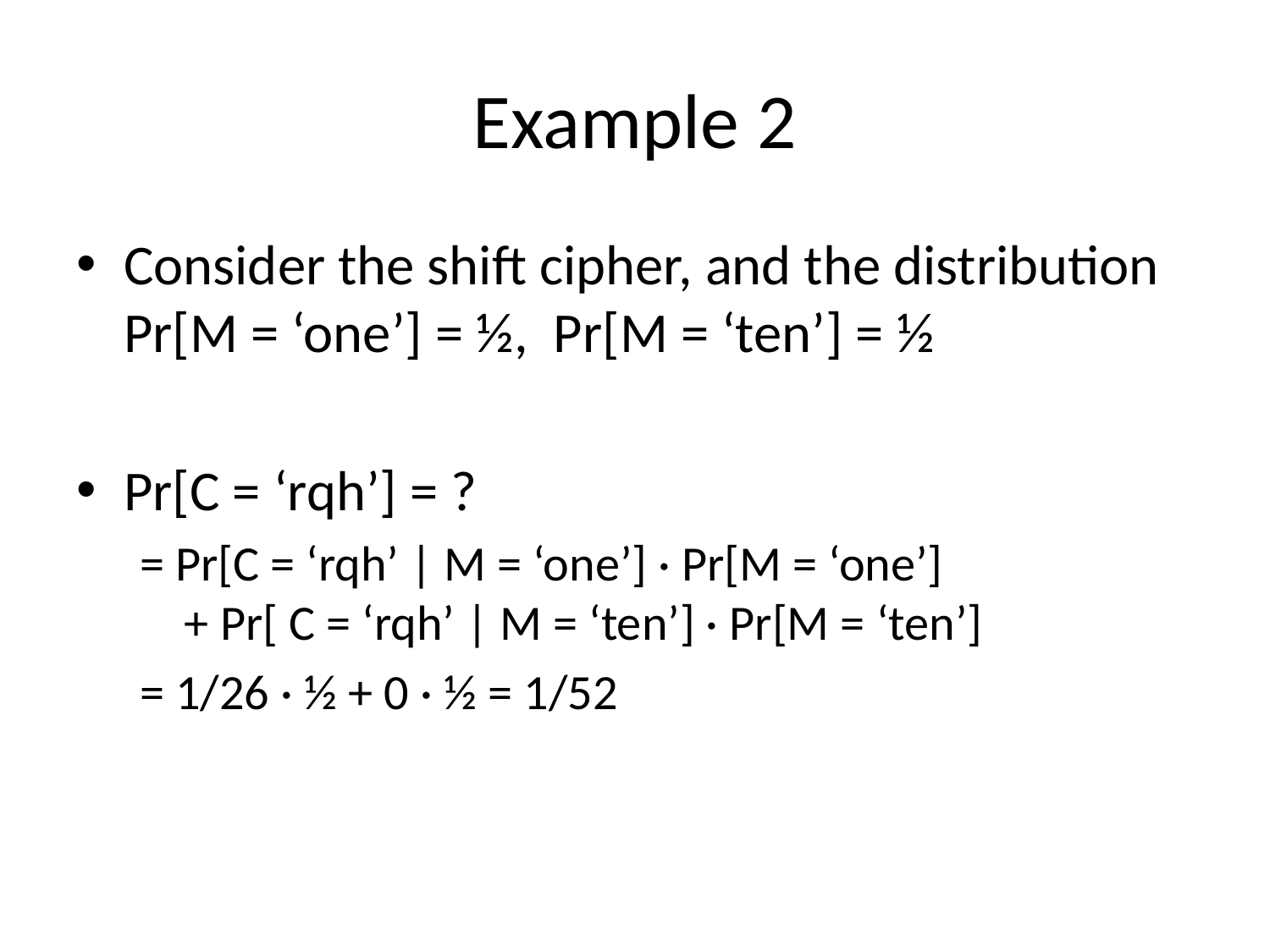

# Example 2
Consider the shift cipher, and the distribution Pr[M = ‘one’] = ½,  Pr[M = ‘ten’] = ½

Pr[C = ‘rqh’] = ?
= Pr[C = ‘rqh’ | M = ‘one’] · Pr[M = ‘one’]
    + Pr[ C = ‘rqh’ | M = ‘ten’] · Pr[M = ‘ten’]
= 1/26 · ½ + 0 · ½ = 1/52